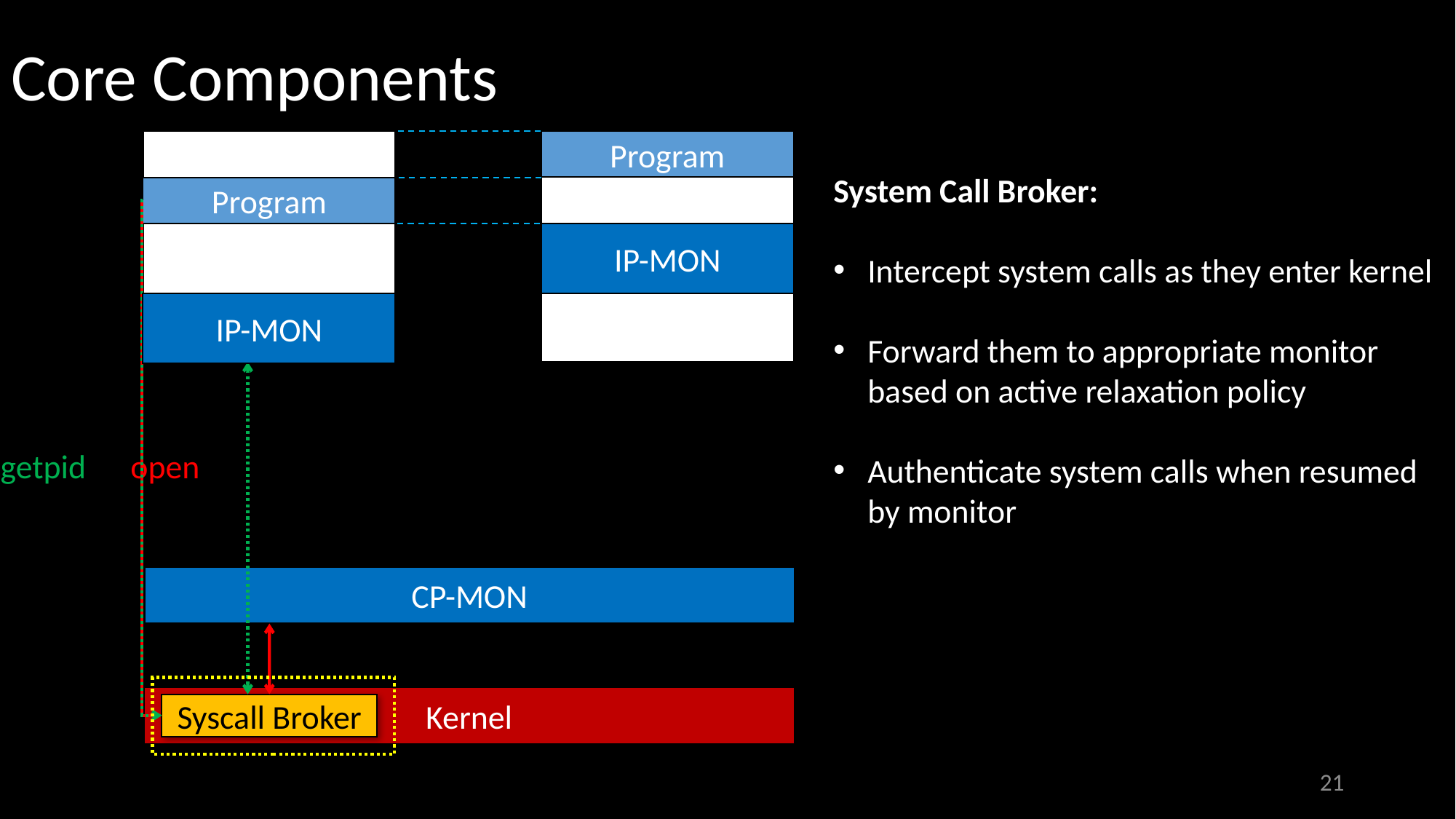

# Core Components

Program
System Call Broker:

Intercept system calls as they enter kernel
Forward them to appropriate monitor
based on active relaxation policy
Authenticate system calls when resumed
by monitor
Program
IP-MON
IP-MON
getpid
open
CP-MON

Kernel
Syscall Broker
21